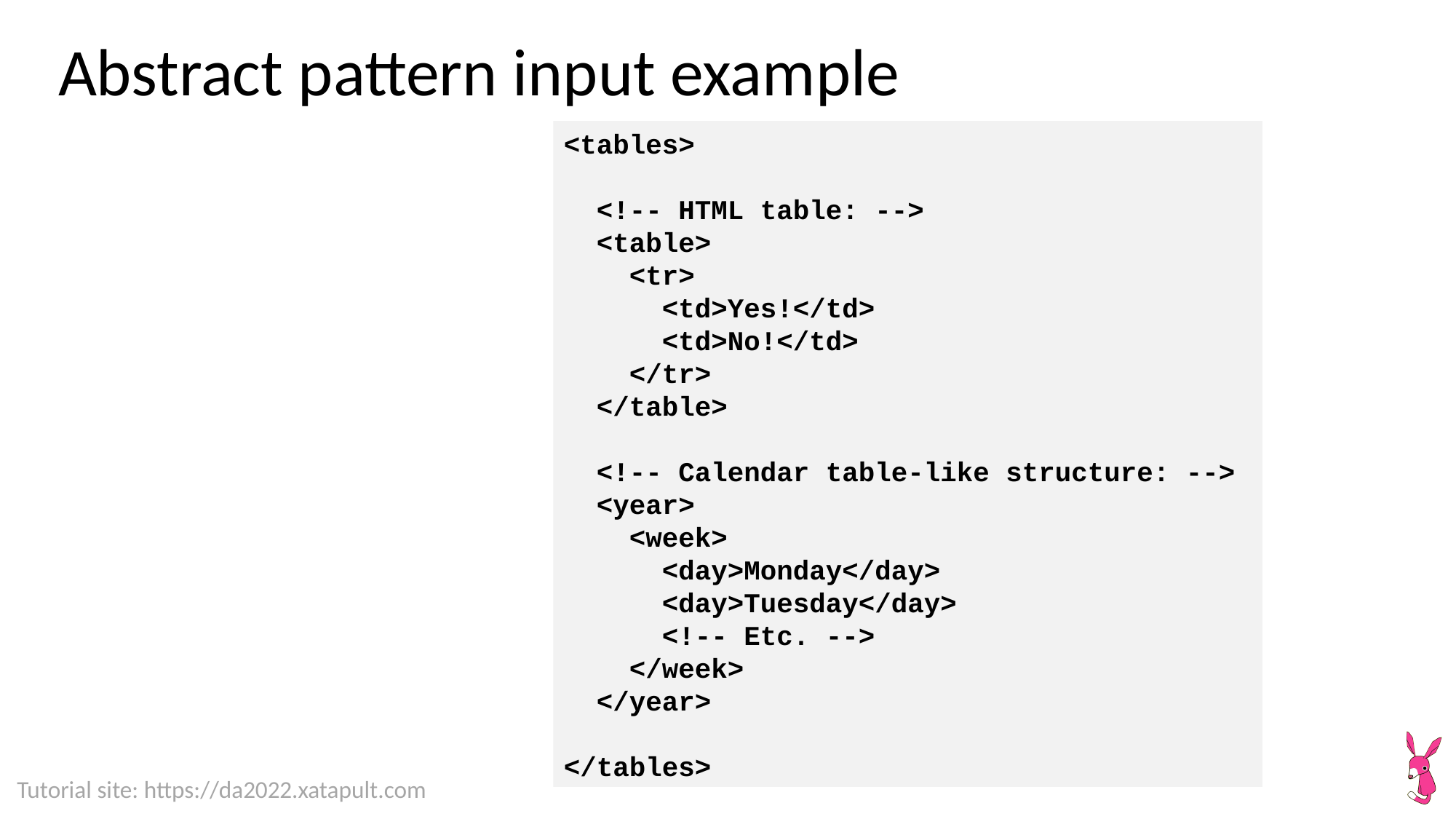

# Abstract pattern input example
<tables>

  <!-- HTML table: -->
  <table>
    <tr>
      <td>Yes!</td>
      <td>No!</td>
    </tr>
  </table>

  <!-- Calendar table-like structure: -->
  <year>
    <week>
      <day>Monday</day>
      <day>Tuesday</day>
      <!-- Etc. -->
    </week>
  </year>

</tables>